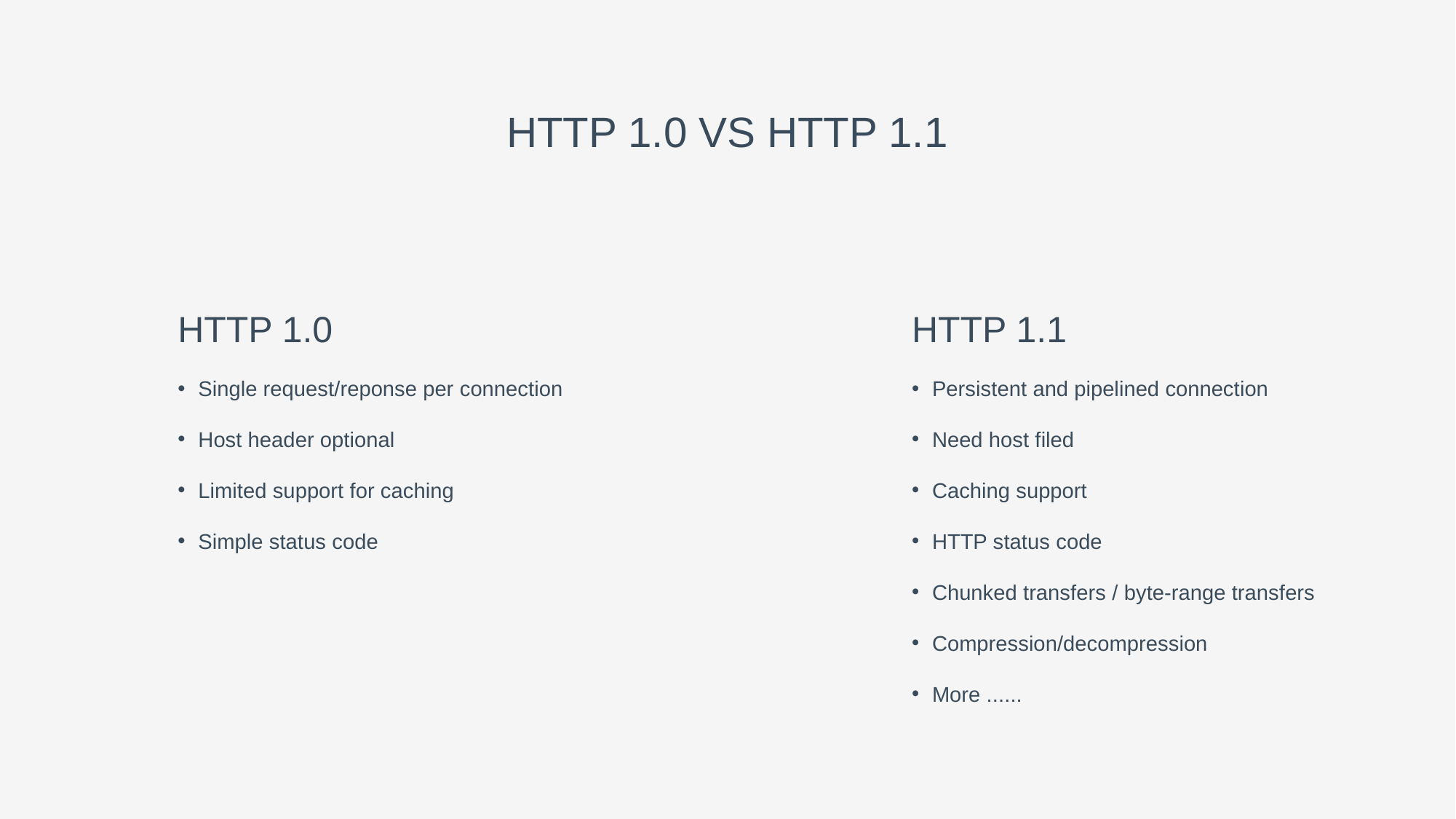

HTTP 1.0 VS HTTP 1.1
HTTP 1.0
Single request/reponse per connection
Host header optional
Limited support for caching
Simple status code
HTTP 1.1
Persistent and pipelined connection
Need host filed
Caching support
HTTP status code
Chunked transfers / byte-range transfers
Compression/decompression
More ......